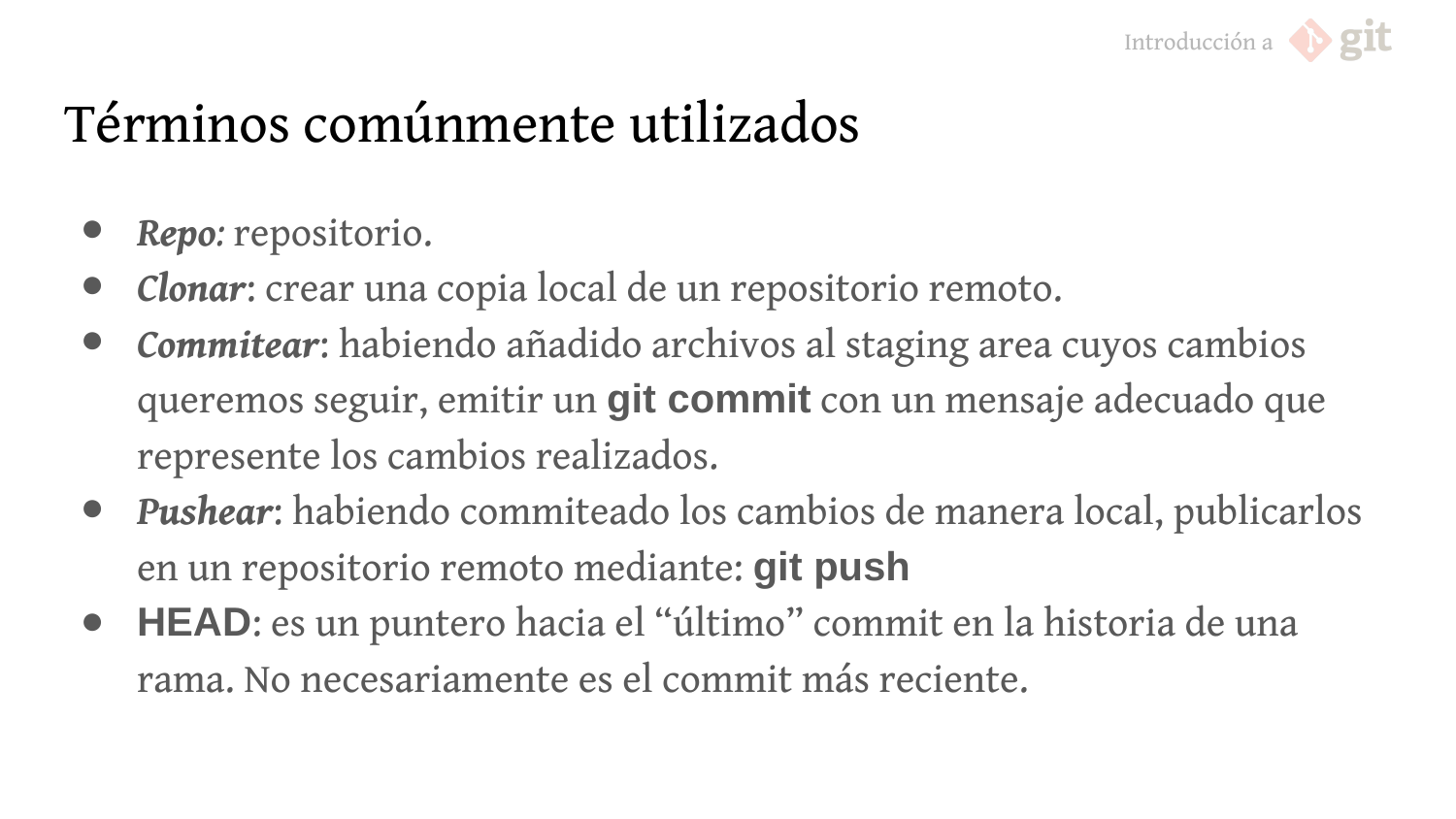

# Términos comúnmente utilizados
Repo: repositorio.
Clonar: crear una copia local de un repositorio remoto.
Commitear: habiendo añadido archivos al staging area cuyos cambios queremos seguir, emitir un git commit con un mensaje adecuado que represente los cambios realizados.
Pushear: habiendo commiteado los cambios de manera local, publicarlos en un repositorio remoto mediante: git push
HEAD: es un puntero hacia el “último” commit en la historia de una rama. No necesariamente es el commit más reciente.